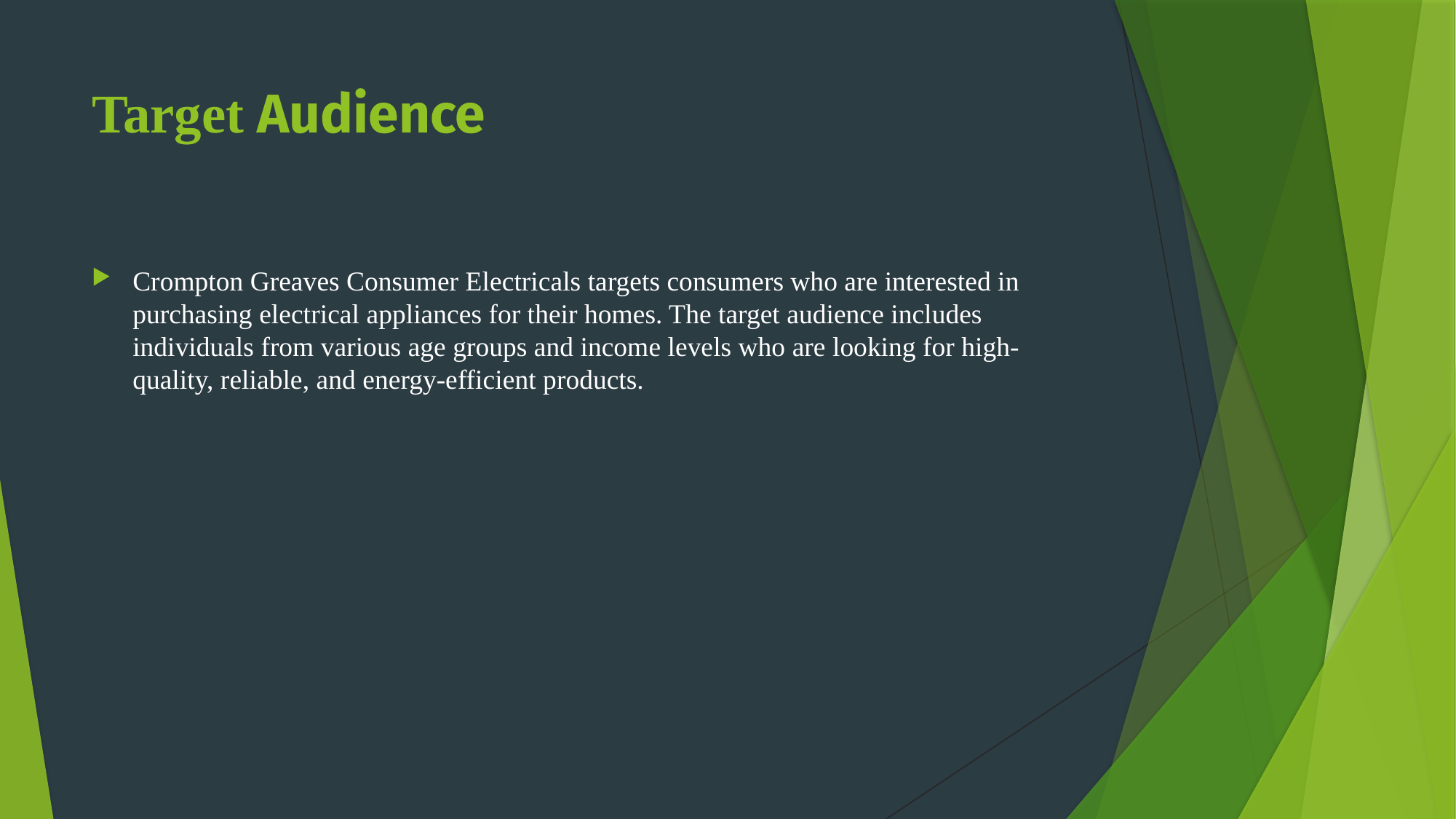

# Target Audience
Crompton Greaves Consumer Electricals targets consumers who are interested in purchasing electrical appliances for their homes. The target audience includes individuals from various age groups and income levels who are looking for high-quality, reliable, and energy-efficient products.